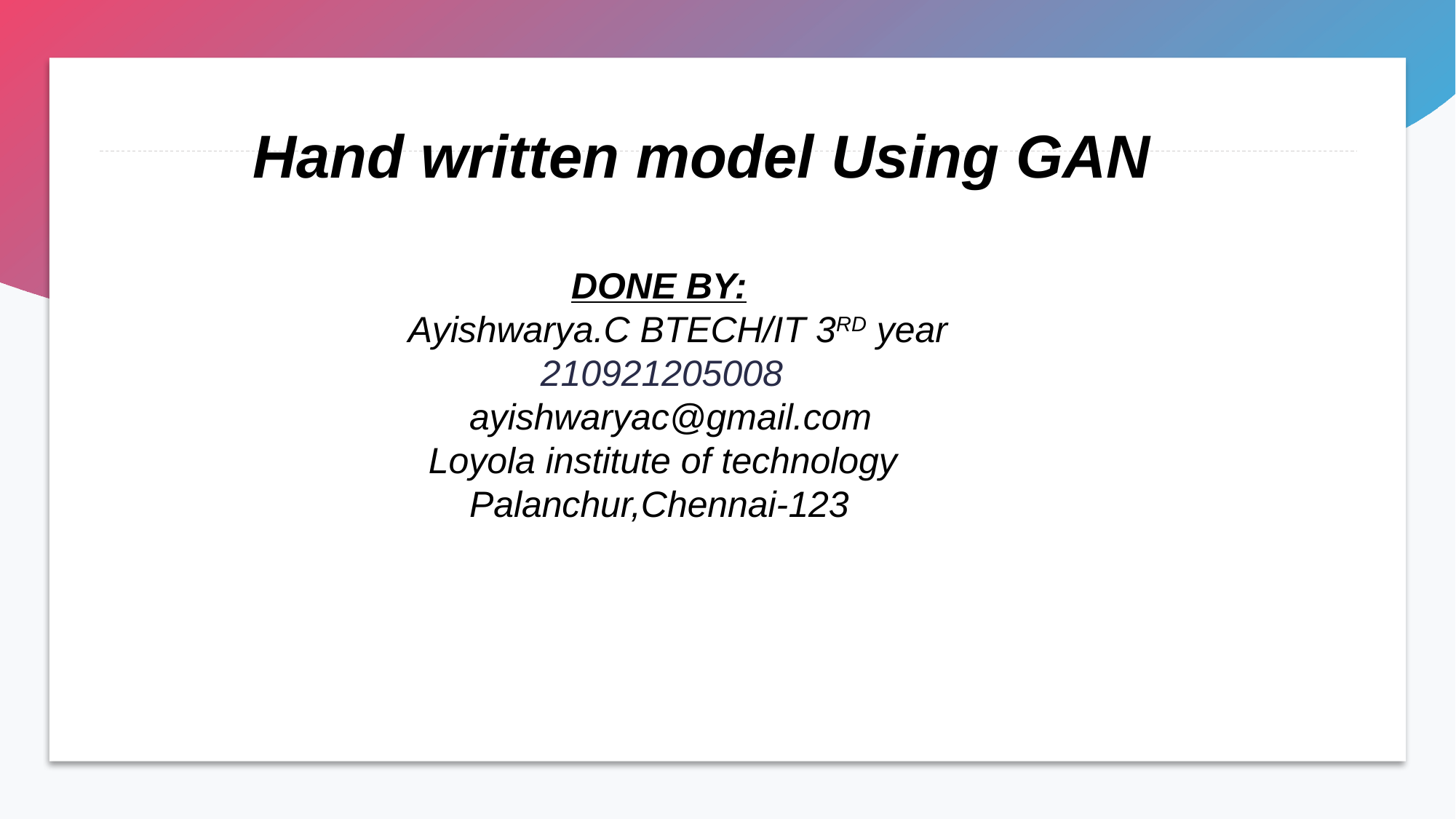

Hand written model Using GAN

                                                  DONE BY:
                                  Ayishwarya.C BTECH/IT 3RD year
                                               210921205008
                                        ayishwaryac@gmail.com
                                    Loyola institute of technology
                                        Palanchur,Chennai-123